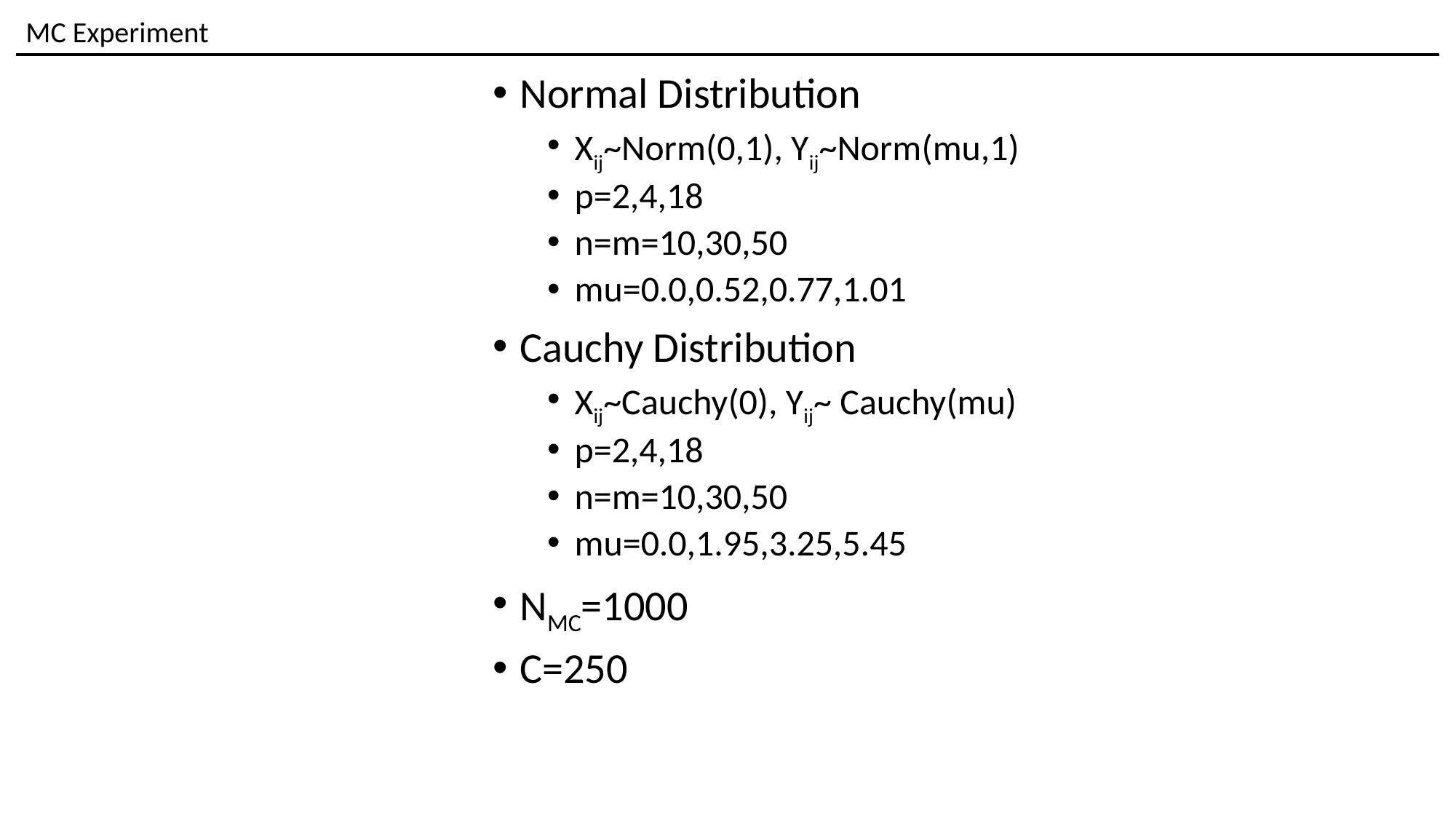

# MC Experiment
Normal Distribution
Xij~Norm(0,1), Yij~Norm(mu,1)
p=2,4,18
n=m=10,30,50
mu=0.0,0.52,0.77,1.01
Cauchy Distribution
Xij~Cauchy(0), Yij~ Cauchy(mu)
p=2,4,18
n=m=10,30,50
mu=0.0,1.95,3.25,5.45
NMC=1000
C=250